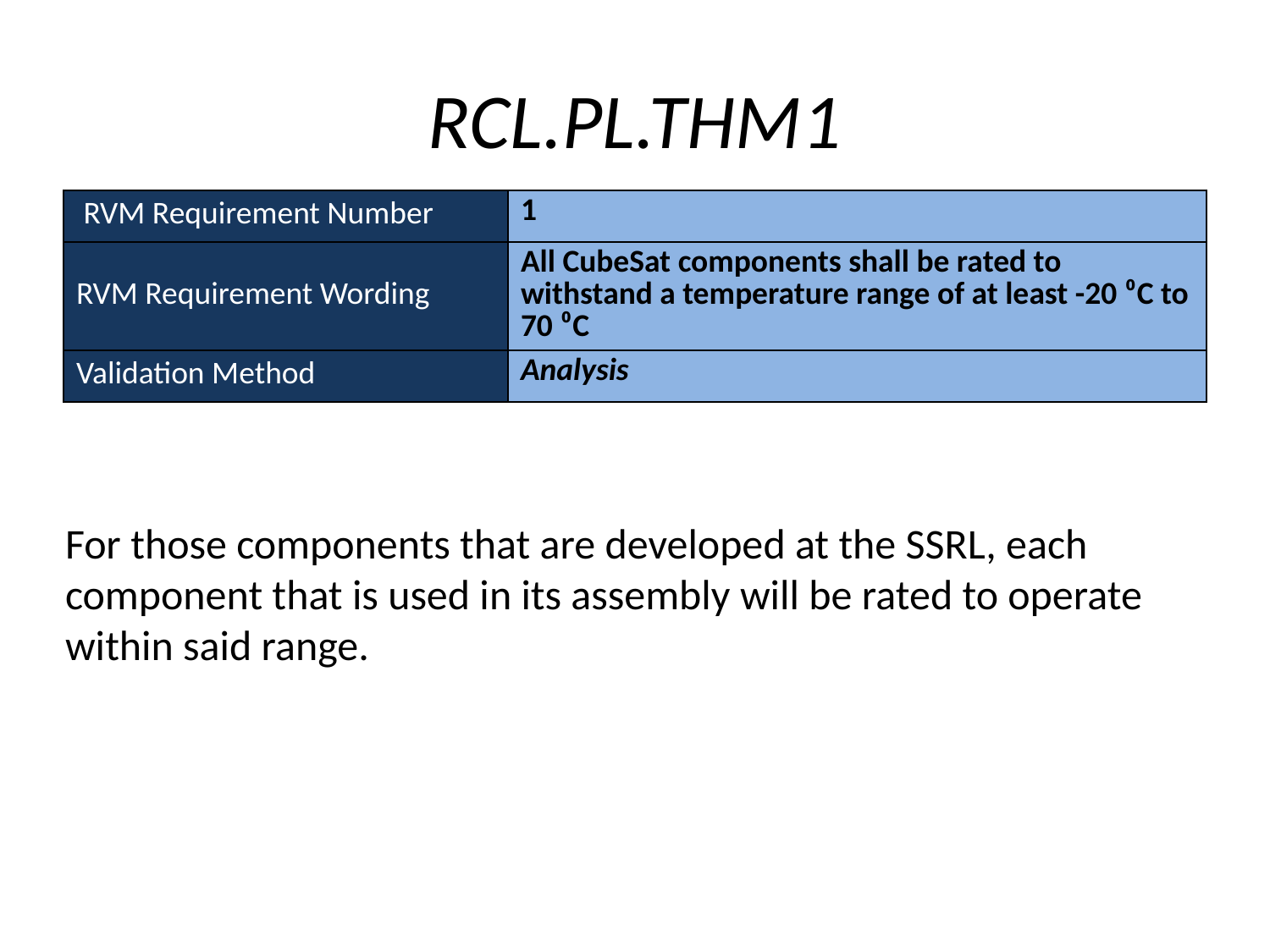

# RCL.PL.THM1
| RVM Requirement Number | 1 |
| --- | --- |
| RVM Requirement Wording | All CubeSat components shall be rated to withstand a temperature range of at least -20 ⁰C to 70 ⁰C |
| Validation Method | Analysis |
For those components that are developed at the SSRL, each component that is used in its assembly will be rated to operate within said range.